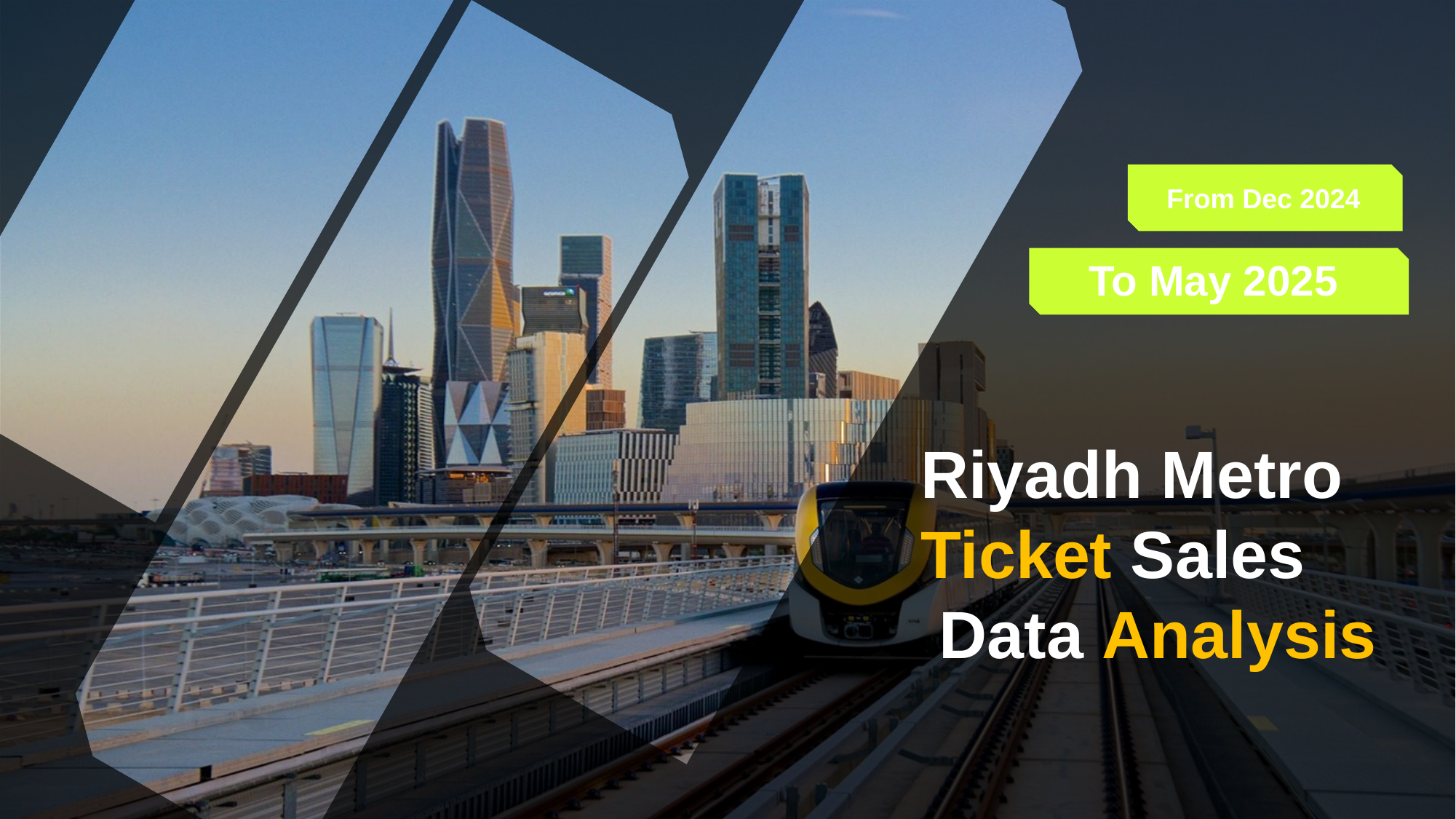

From Dec 2024

To May 2025
Riyadh Metro
Ticket Sales
 Data Analysis